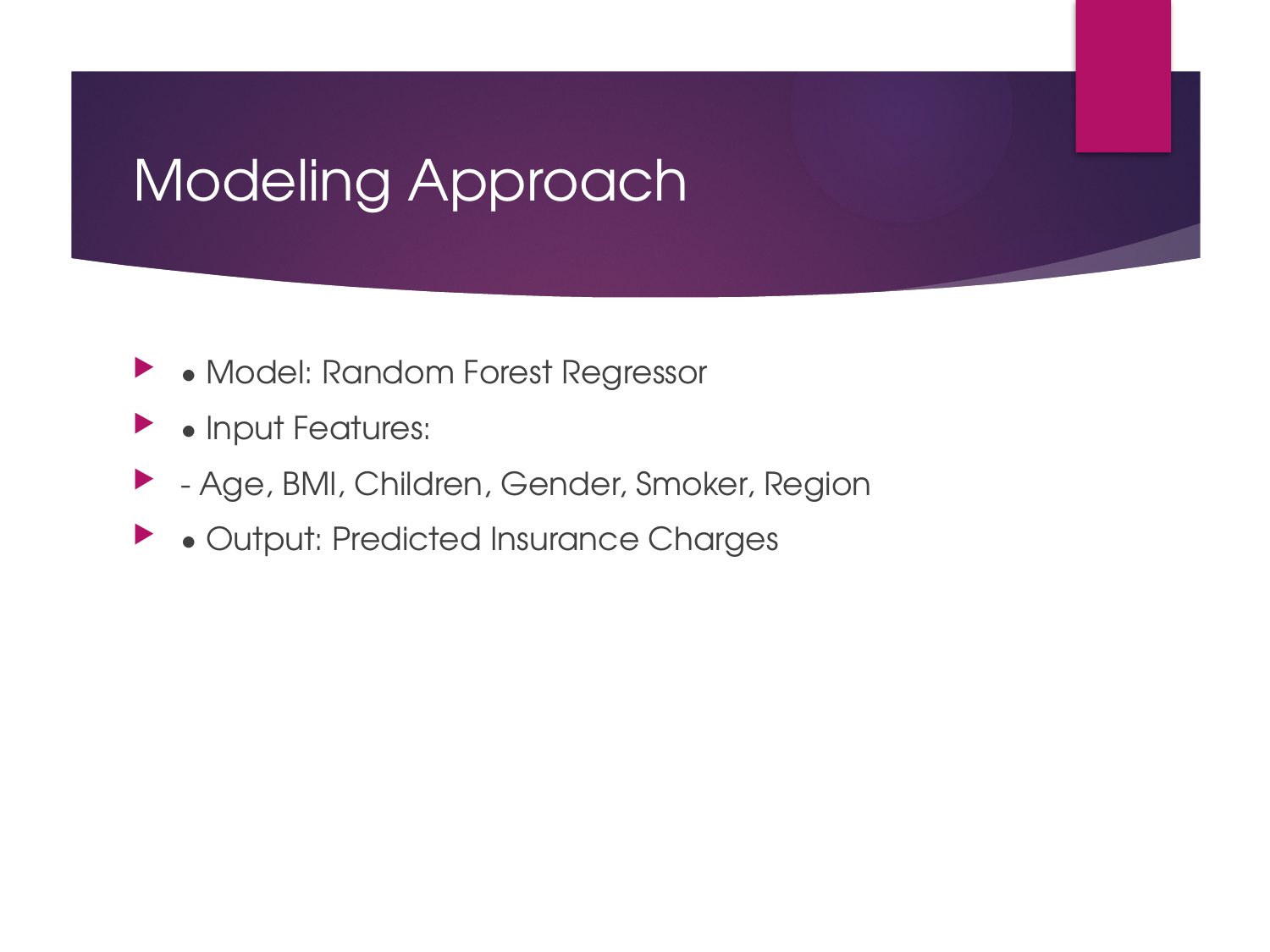

# Modeling Approach
• Model: Random Forest Regressor
• Input Features:
- Age, BMI, Children, Gender, Smoker, Region
• Output: Predicted Insurance Charges